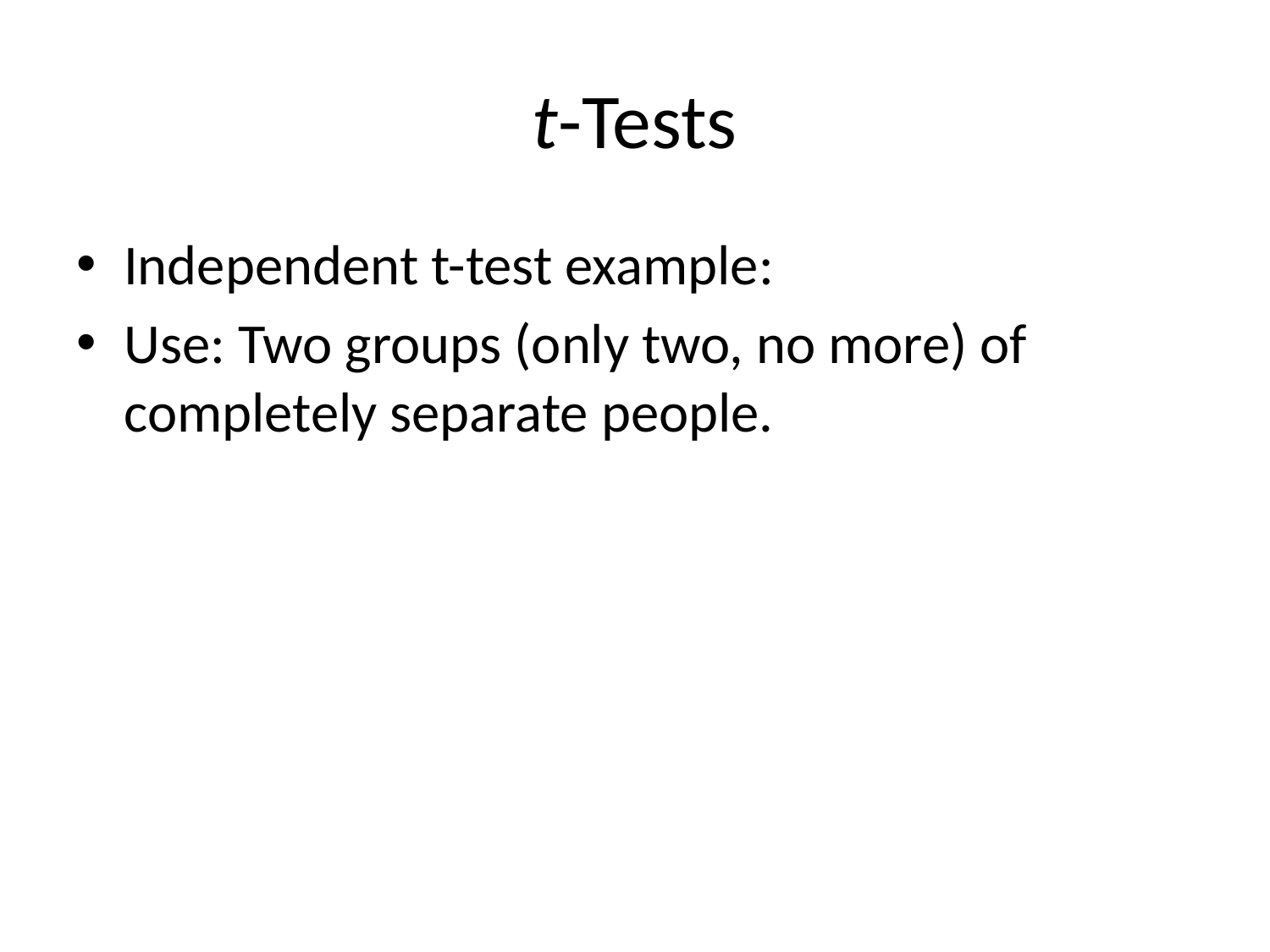

# t-Tests
Independent t-test example:
Use: Two groups (only two, no more) of completely separate people.